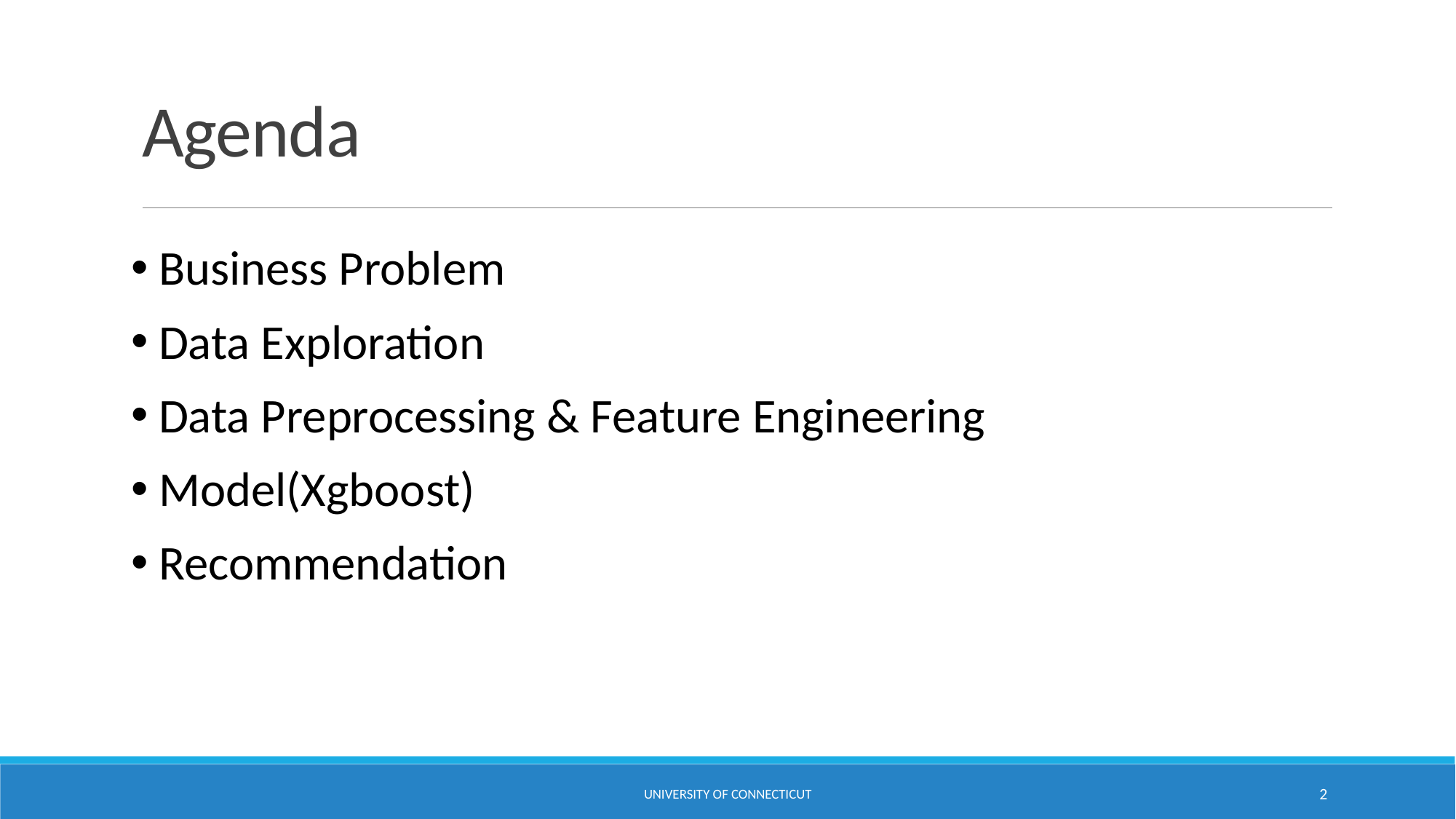

# Agenda
 Business Problem
 Data Exploration
 Data Preprocessing & Feature Engineering
 Model(Xgboost)
 Recommendation

University of Connecticut
2